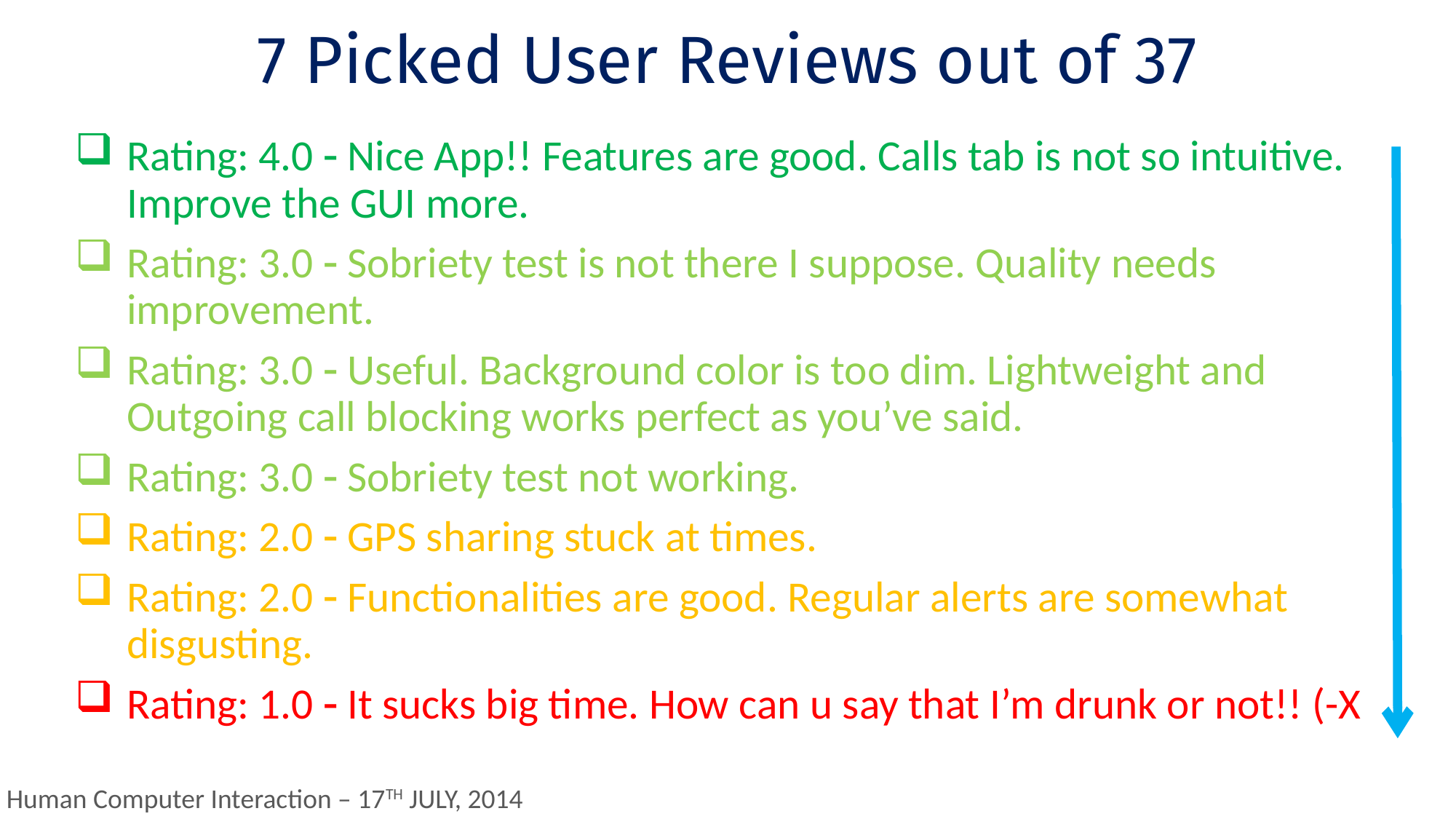

# 7 Picked User Reviews out of 37
Rating: 4.0 − Nice App!! Features are good. Calls tab is not so intuitive. Improve the GUI more.
Rating: 3.0 − Sobriety test is not there I suppose. Quality needs improvement.
Rating: 3.0 − Useful. Background color is too dim. Lightweight and Outgoing call blocking works perfect as you’ve said.
Rating: 3.0 − Sobriety test not working.
Rating: 2.0 − GPS sharing stuck at times.
Rating: 2.0 − Functionalities are good. Regular alerts are somewhat disgusting.
Rating: 1.0 − It sucks big time. How can u say that I’m drunk or not!! (-X

Human Computer Interaction – 17TH JULY, 2014